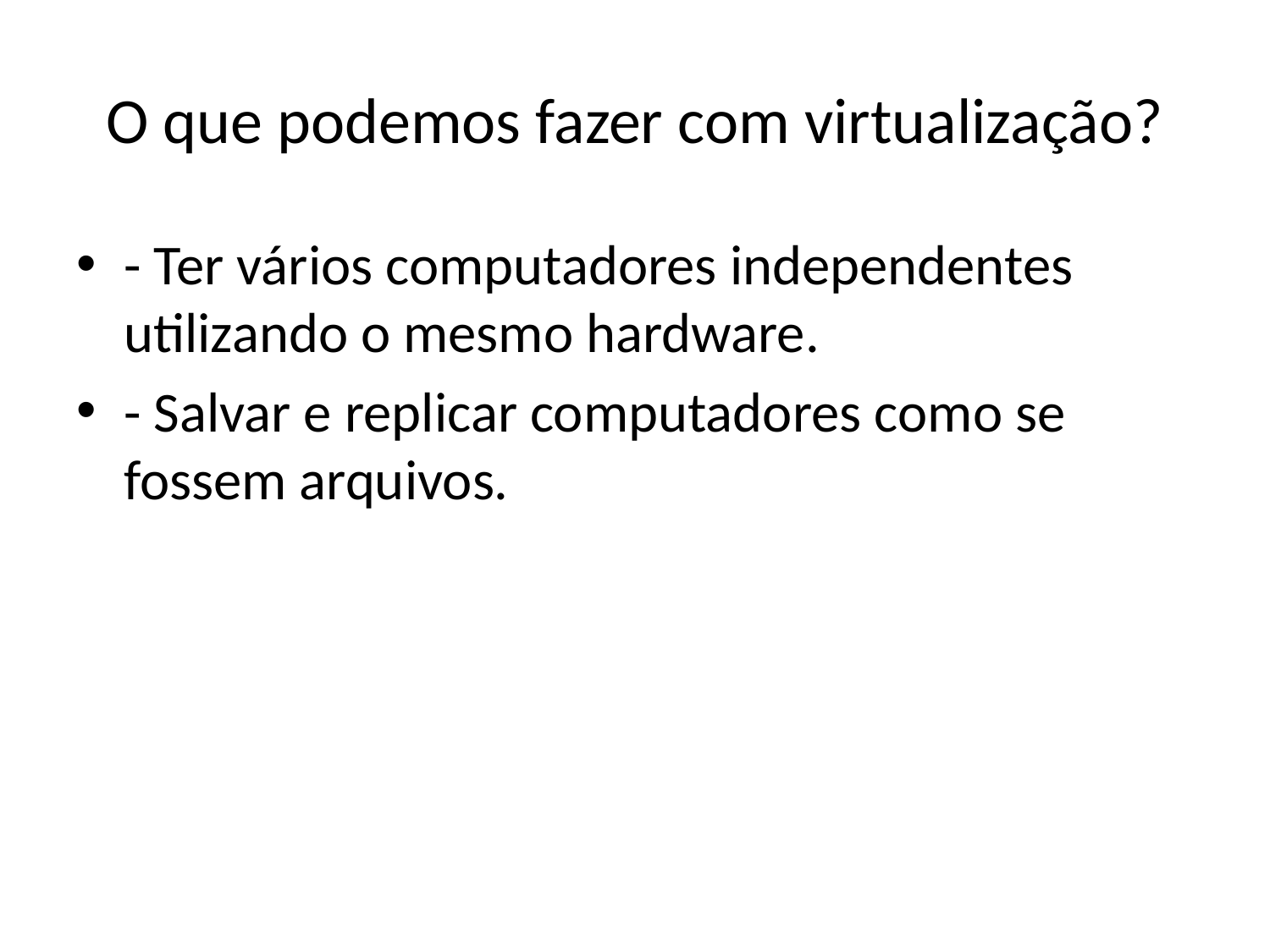

# O que podemos fazer com virtualização?
- Ter vários computadores independentes utilizando o mesmo hardware.
- Salvar e replicar computadores como se fossem arquivos.